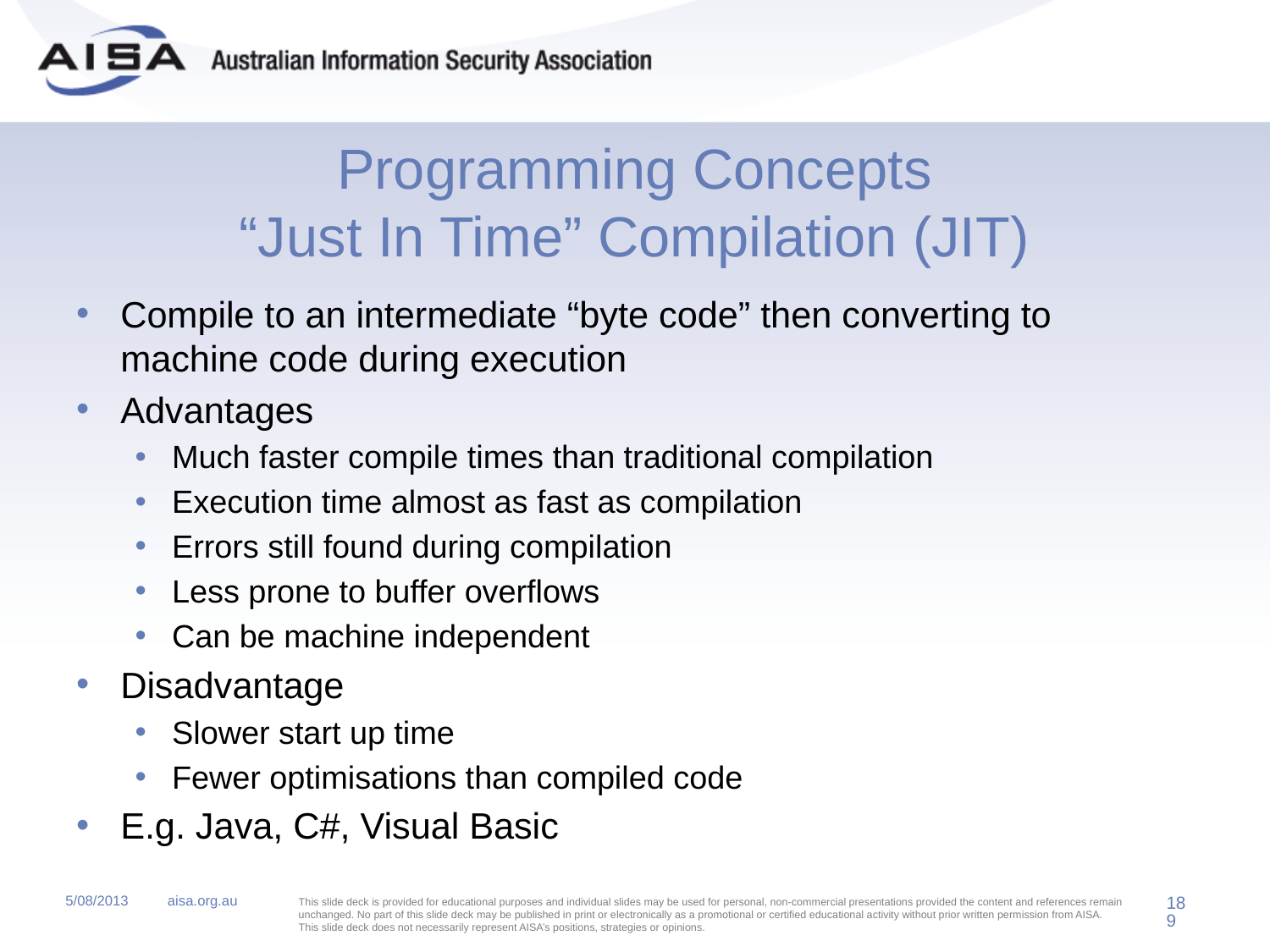

# Programming Concepts “Just In Time” Compilation (JIT)
Compile to an intermediate “byte code” then converting to machine code during execution
Advantages
Much faster compile times than traditional compilation
Execution time almost as fast as compilation
Errors still found during compilation
Less prone to buffer overflows
Can be machine independent
Disadvantage
Slower start up time
Fewer optimisations than compiled code
E.g. Java, C#, Visual Basic